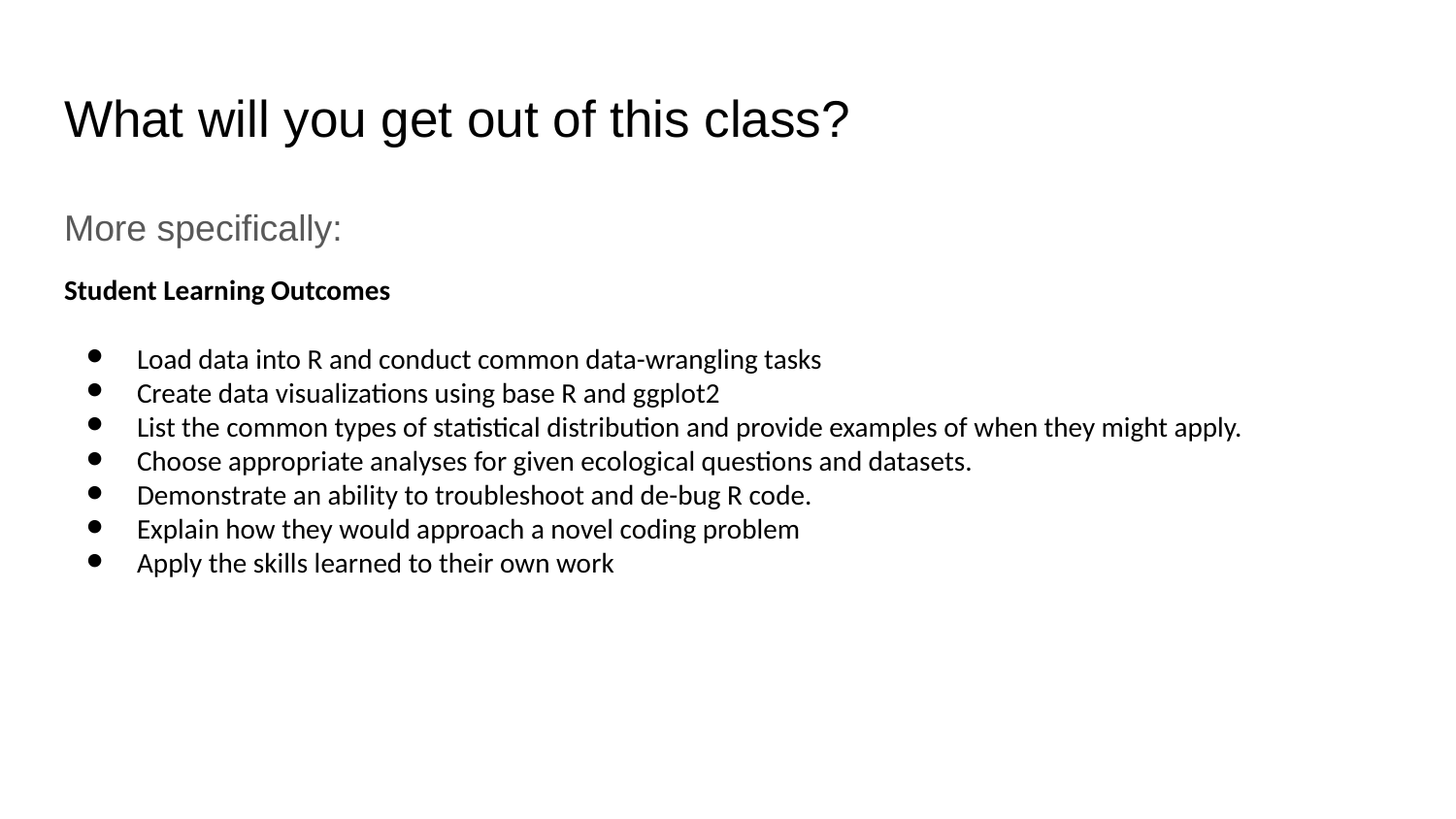

# What will you get out of this class?
More specifically:
Student Learning Outcomes

Load data into R and conduct common data-wrangling tasks
Create data visualizations using base R and ggplot2
List the common types of statistical distribution and provide examples of when they might apply.
Choose appropriate analyses for given ecological questions and datasets.
Demonstrate an ability to troubleshoot and de-bug R code.
Explain how they would approach a novel coding problem
Apply the skills learned to their own work